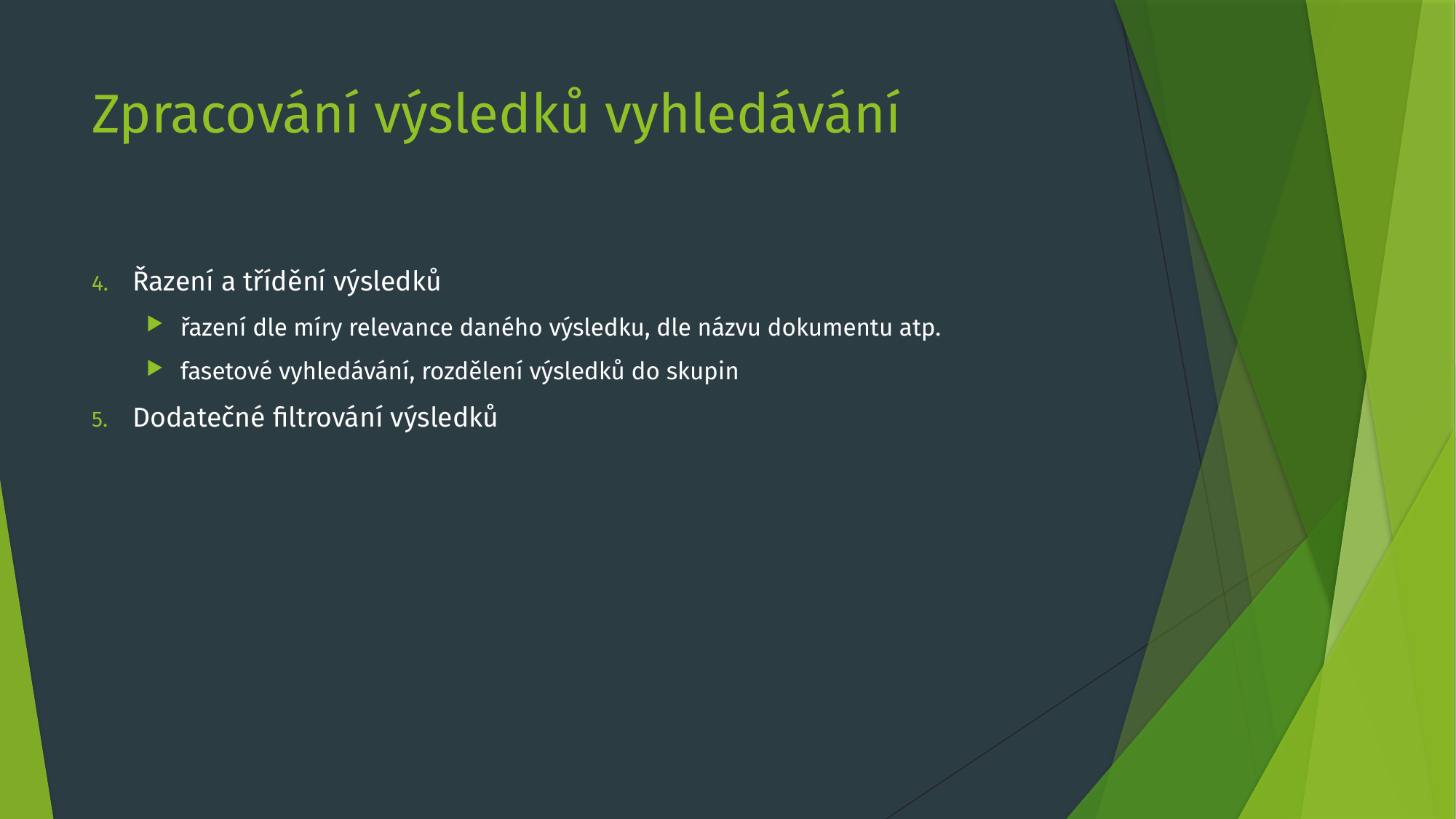

# Zpracování výsledků vyhledávání
Řazení a třídění výsledků
řazení dle míry relevance daného výsledku, dle názvu dokumentu atp.
fasetové vyhledávání, rozdělení výsledků do skupin
Dodatečné filtrování výsledků